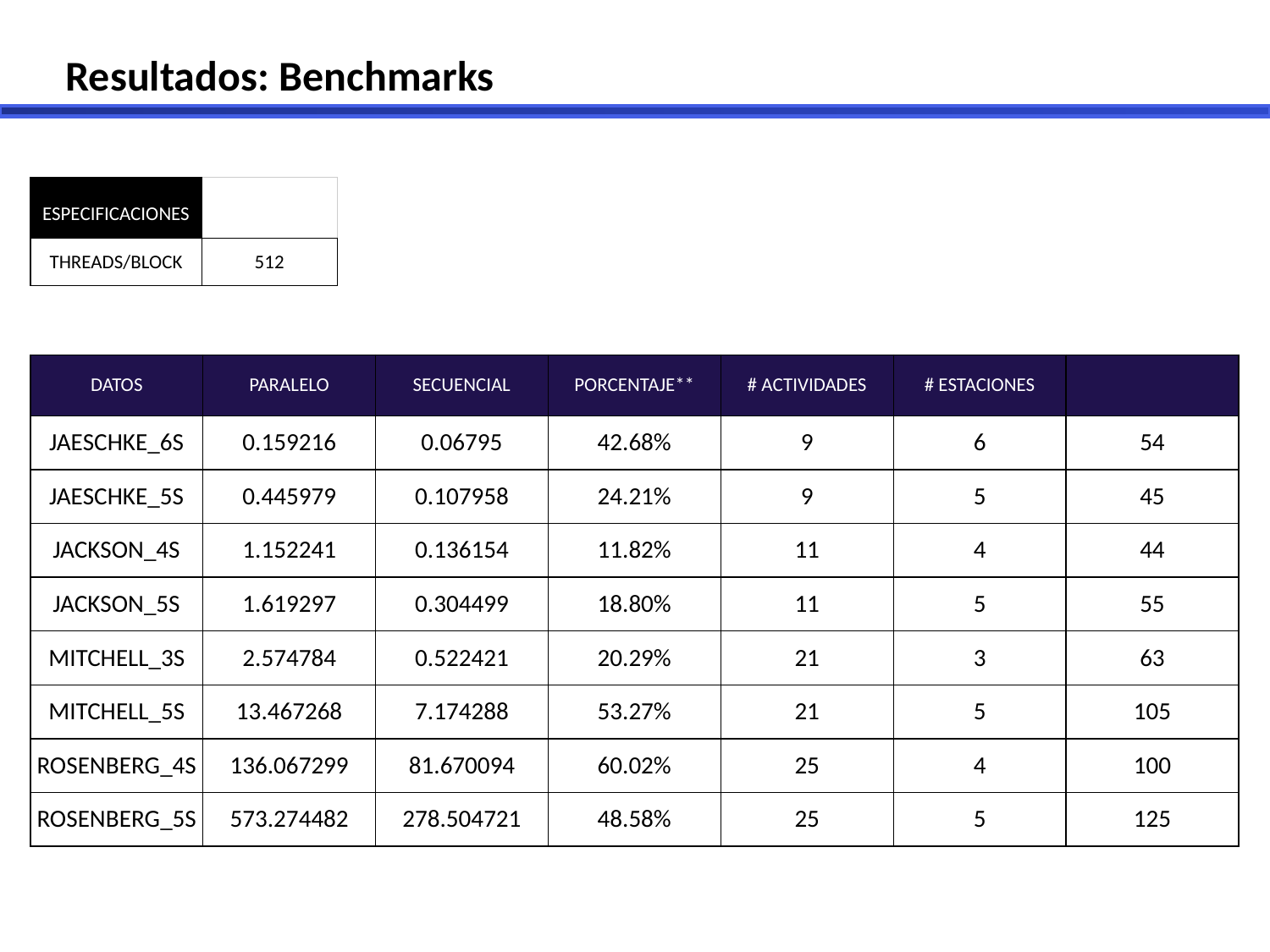

Resultados: Benchmarks

| ESPECIFICACIONES |  |
| --- | --- |
| THREADS/BLOCK | 512 |
| DATOS | PARALELO | SECUENCIAL | PORCENTAJE\*\* | # ACTIVIDADES | # ESTACIONES |  |
| --- | --- | --- | --- | --- | --- | --- |
| JAESCHKE\_6S | 0.159216 | 0.06795 | 42.68% | 9 | 6 | 54 |
| JAESCHKE\_5S | 0.445979 | 0.107958 | 24.21% | 9 | 5 | 45 |
| JACKSON\_4S | 1.152241 | 0.136154 | 11.82% | 11 | 4 | 44 |
| JACKSON\_5S | 1.619297 | 0.304499 | 18.80% | 11 | 5 | 55 |
| MITCHELL\_3S | 2.574784 | 0.522421 | 20.29% | 21 | 3 | 63 |
| MITCHELL\_5S | 13.467268 | 7.174288 | 53.27% | 21 | 5 | 105 |
| ROSENBERG\_4S | 136.067299 | 81.670094 | 60.02% | 25 | 4 | 100 |
| ROSENBERG\_5S | 573.274482 | 278.504721 | 48.58% | 25 | 5 | 125 |
Classified - Internal use